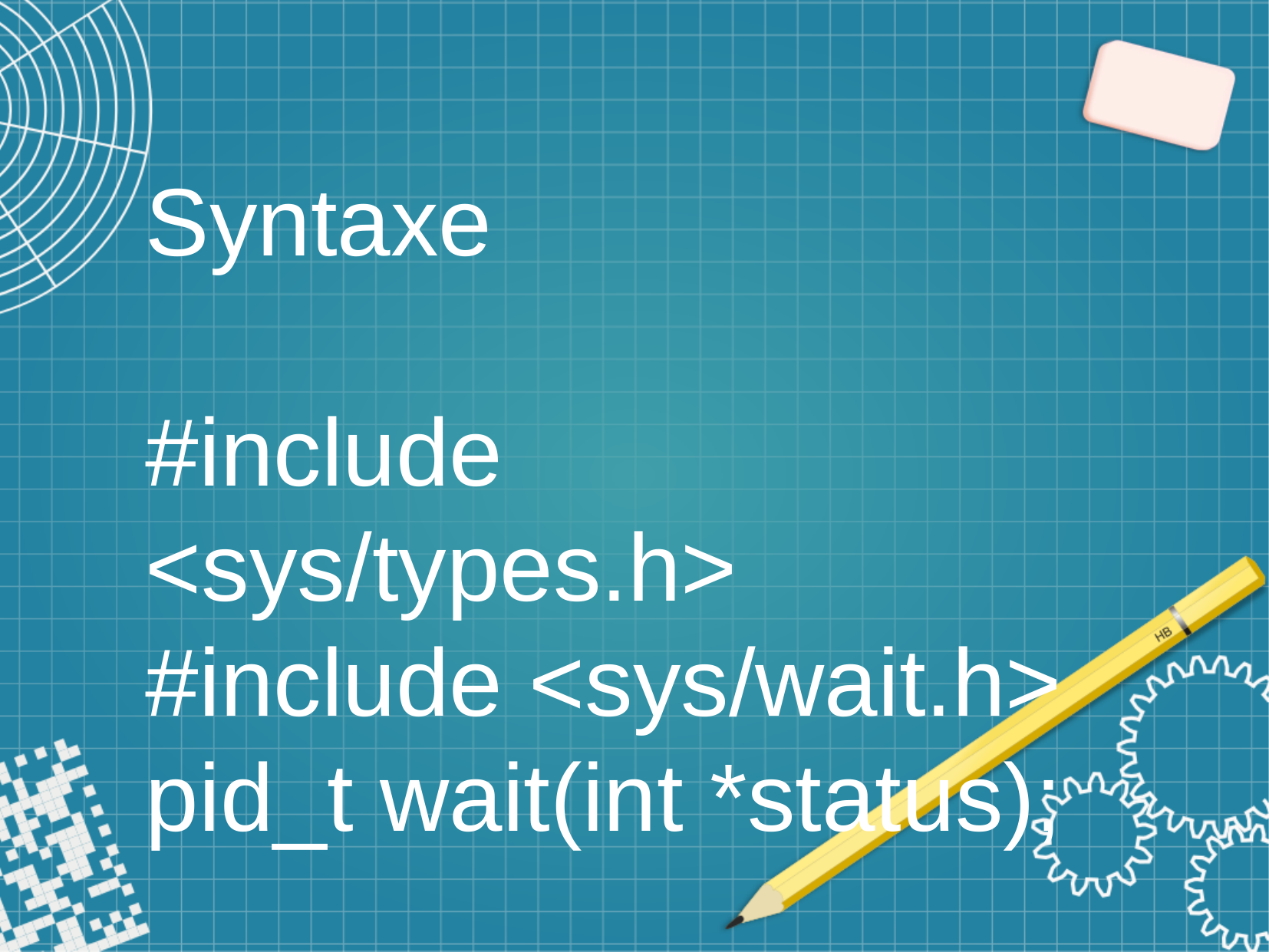

Syntaxe

#include <sys/types.h>
#include <sys/wait.h>
pid_t wait(int *status);